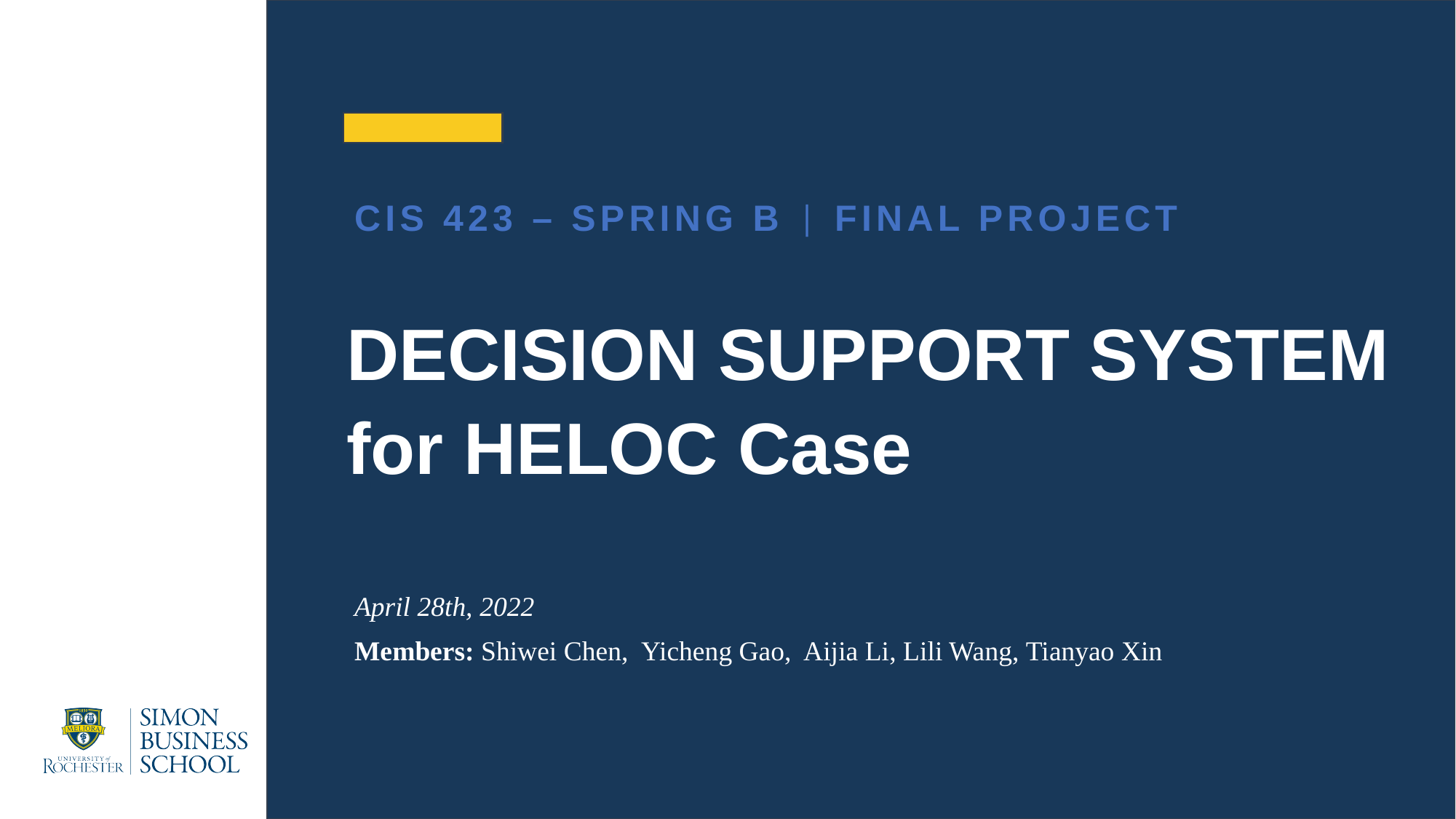

CIS 423 – SPRING B | FINAL PROJECT
DECISION SUPPORT SYSTEM
for HELOC Case
April 28th, 2022
Members: Shiwei Chen,  Yicheng Gao,  Aijia Li, Lili Wang, Tianyao Xin